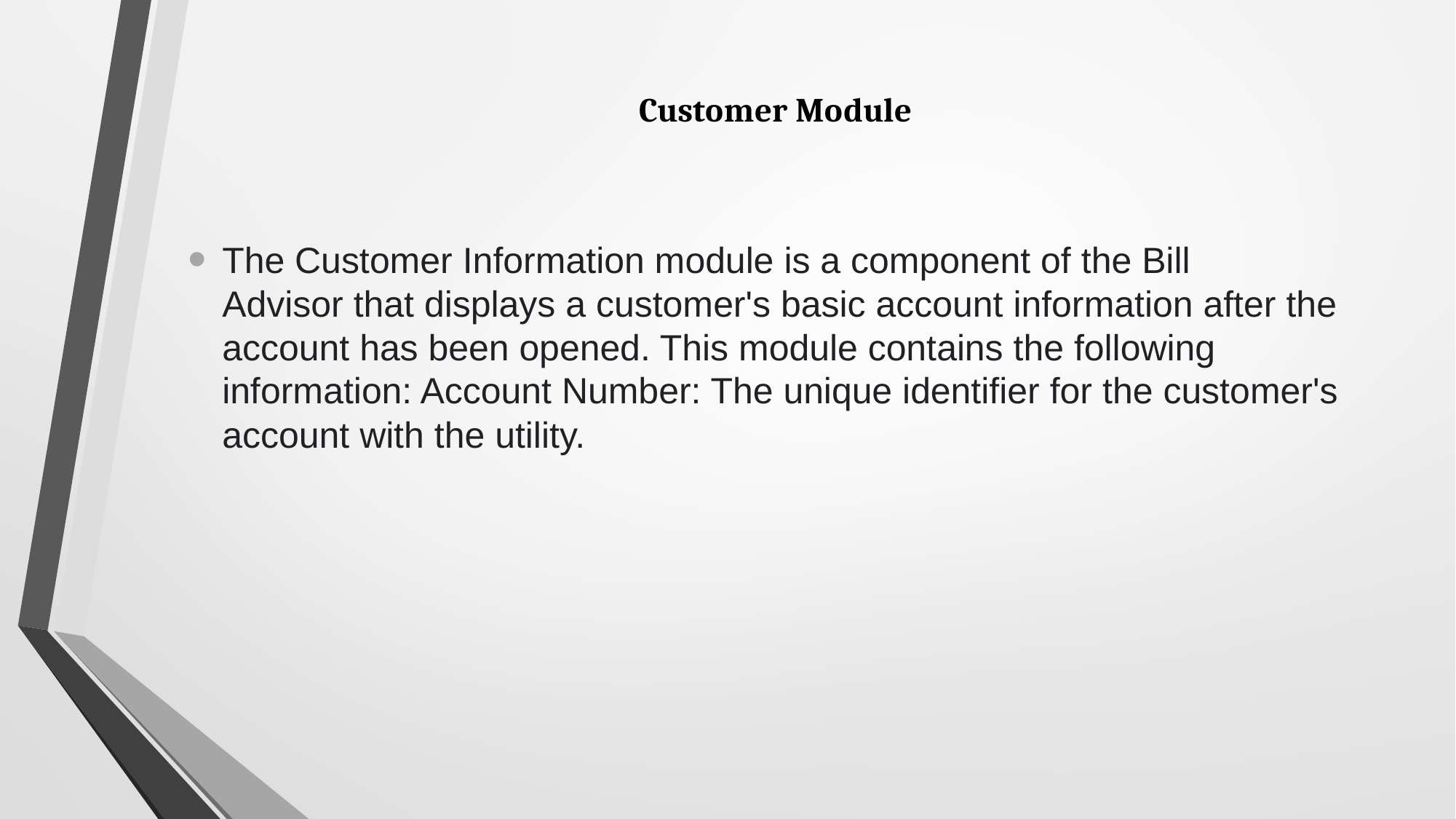

The Customer Information module is a component of the Bill Advisor that displays a customer's basic account information after the account has been opened. This module contains the following information: Account Number: The unique identifier for the customer's account with the utility.
# Customer Module